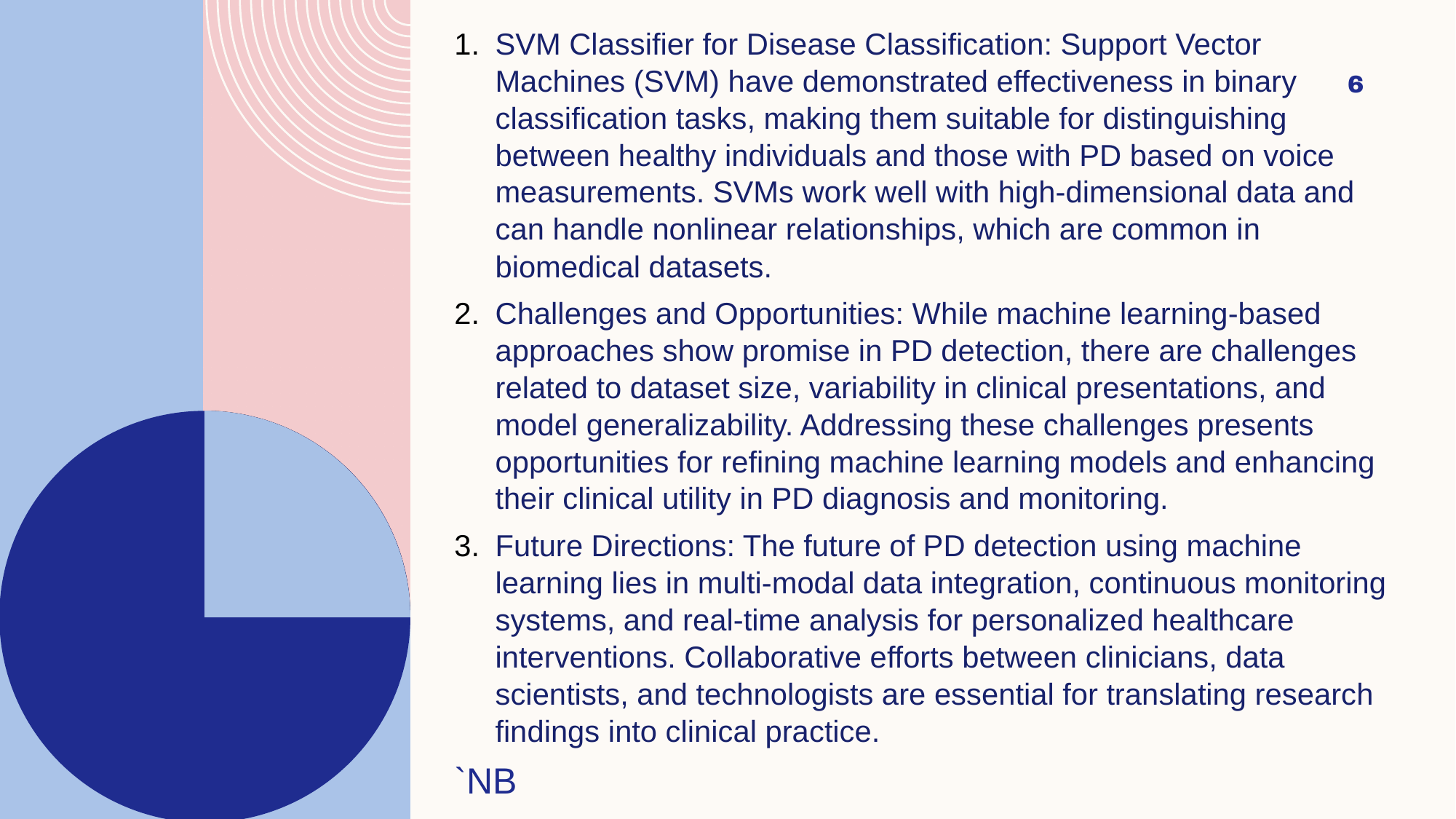

SVM Classifier for Disease Classification: Support Vector Machines (SVM) have demonstrated effectiveness in binary classification tasks, making them suitable for distinguishing between healthy individuals and those with PD based on voice measurements. SVMs work well with high-dimensional data and can handle nonlinear relationships, which are common in biomedical datasets.
Challenges and Opportunities: While machine learning-based approaches show promise in PD detection, there are challenges related to dataset size, variability in clinical presentations, and model generalizability. Addressing these challenges presents opportunities for refining machine learning models and enhancing their clinical utility in PD diagnosis and monitoring.
Future Directions: The future of PD detection using machine learning lies in multi-modal data integration, continuous monitoring systems, and real-time analysis for personalized healthcare interventions. Collaborative efforts between clinicians, data scientists, and technologists are essential for translating research findings into clinical practice.
`NB
6
#